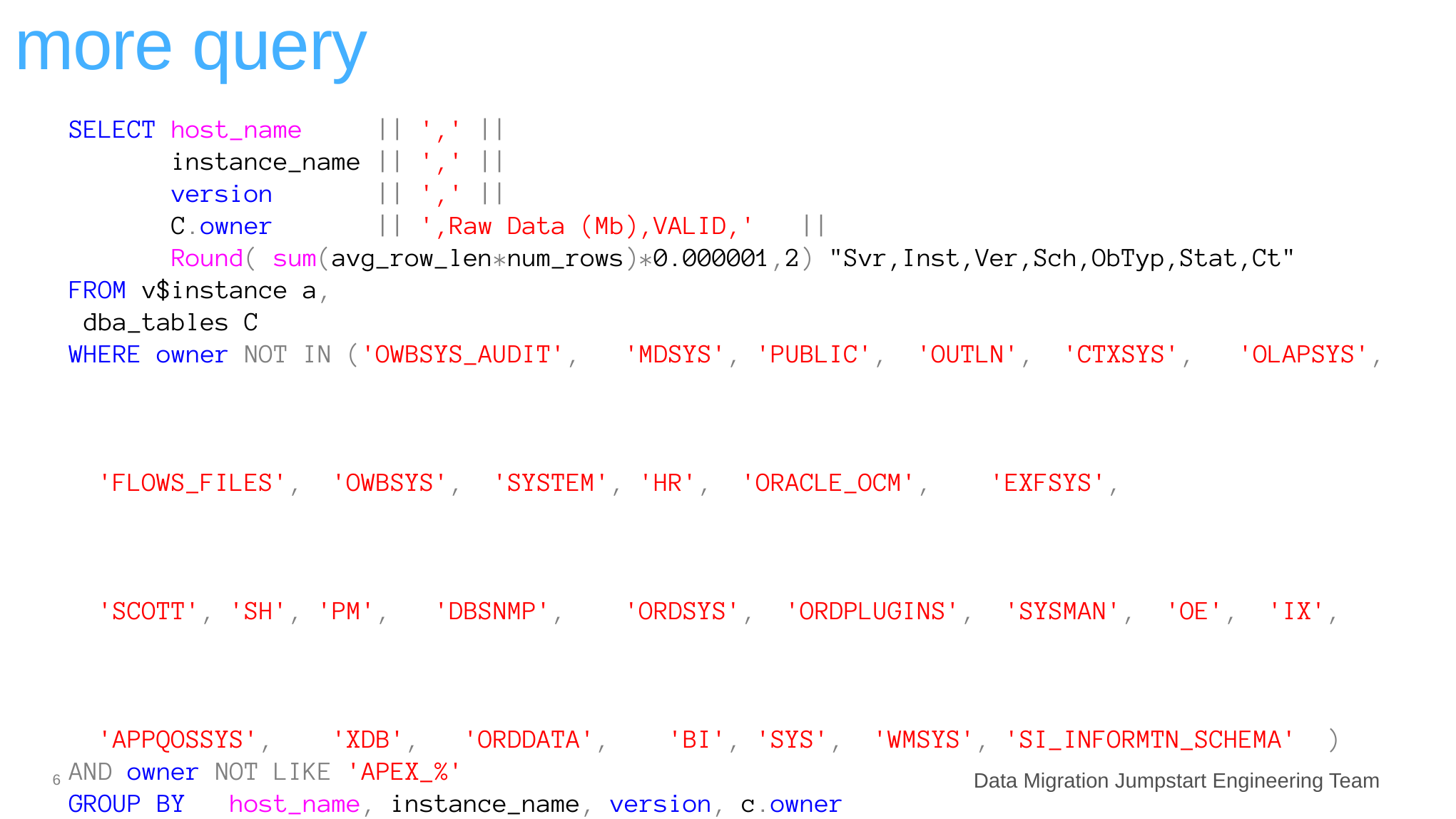

# more query
SELECT host_name     || ',' ||
       instance_name || ',' ||
       version       || ',' ||
       C.owner       || ',Raw Data (Mb),VALID,'   ||
       Round( sum(avg_row_len*num_rows)*0.000001,2) "Svr,Inst,Ver,Sch,ObTyp,Stat,Ct"
FROM v$instance a,
 dba_tables C
WHERE owner NOT IN ('OWBSYS_AUDIT',   'MDSYS', 'PUBLIC',  'OUTLN',  'CTXSYS',   'OLAPSYS',
  'FLOWS_FILES',  'OWBSYS',  'SYSTEM', 'HR',  'ORACLE_OCM',    'EXFSYS',
  'SCOTT', 'SH', 'PM',   'DBSNMP',    'ORDSYS',  'ORDPLUGINS',  'SYSMAN',  'OE',  'IX',
  'APPQOSSYS',    'XDB',   'ORDDATA',    'BI', 'SYS',  'WMSYS', 'SI_INFORMTN_SCHEMA'  )
AND owner NOT LIKE 'APEX_%'
GROUP BY   host_name, instance_name, version, c.owner
ORDER BY owner
;
Data Migration Jumpstart Engineering Team